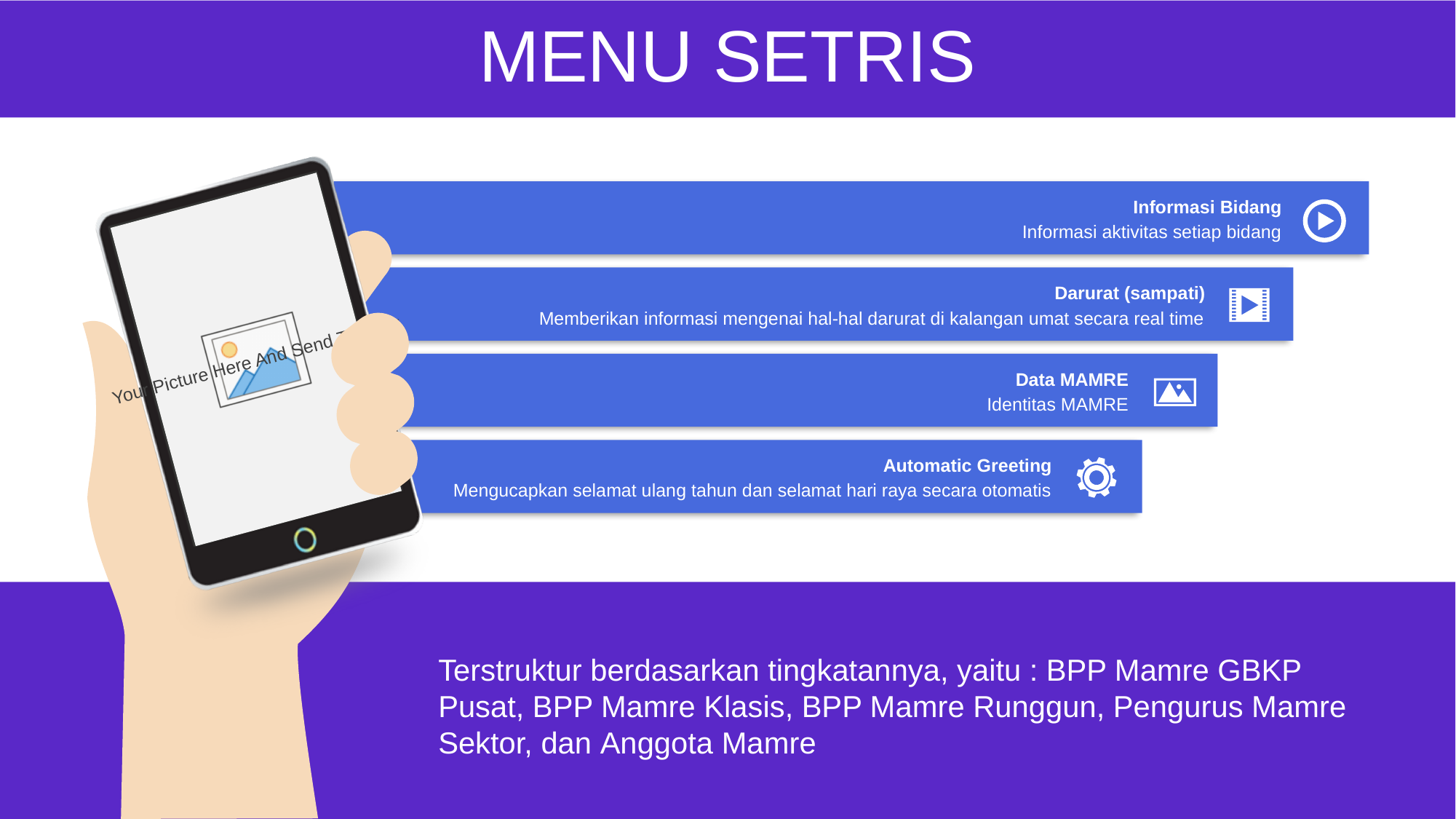

# MENU SETRIS
Informasi Bidang
Informasi aktivitas setiap bidang

Darurat (sampati)
Memberikan informasi mengenai hal-hal darurat di kalangan umat secara real time

Data MAMRE
Identitas MAMRE

Automatic Greeting
Mengucapkan selamat ulang tahun dan selamat hari raya secara otomatis

Terstruktur berdasarkan tingkatannya, yaitu : BPP Mamre GBKP Pusat, BPP Mamre Klasis, BPP Mamre Runggun, Pengurus Mamre Sektor, dan Anggota Mamre